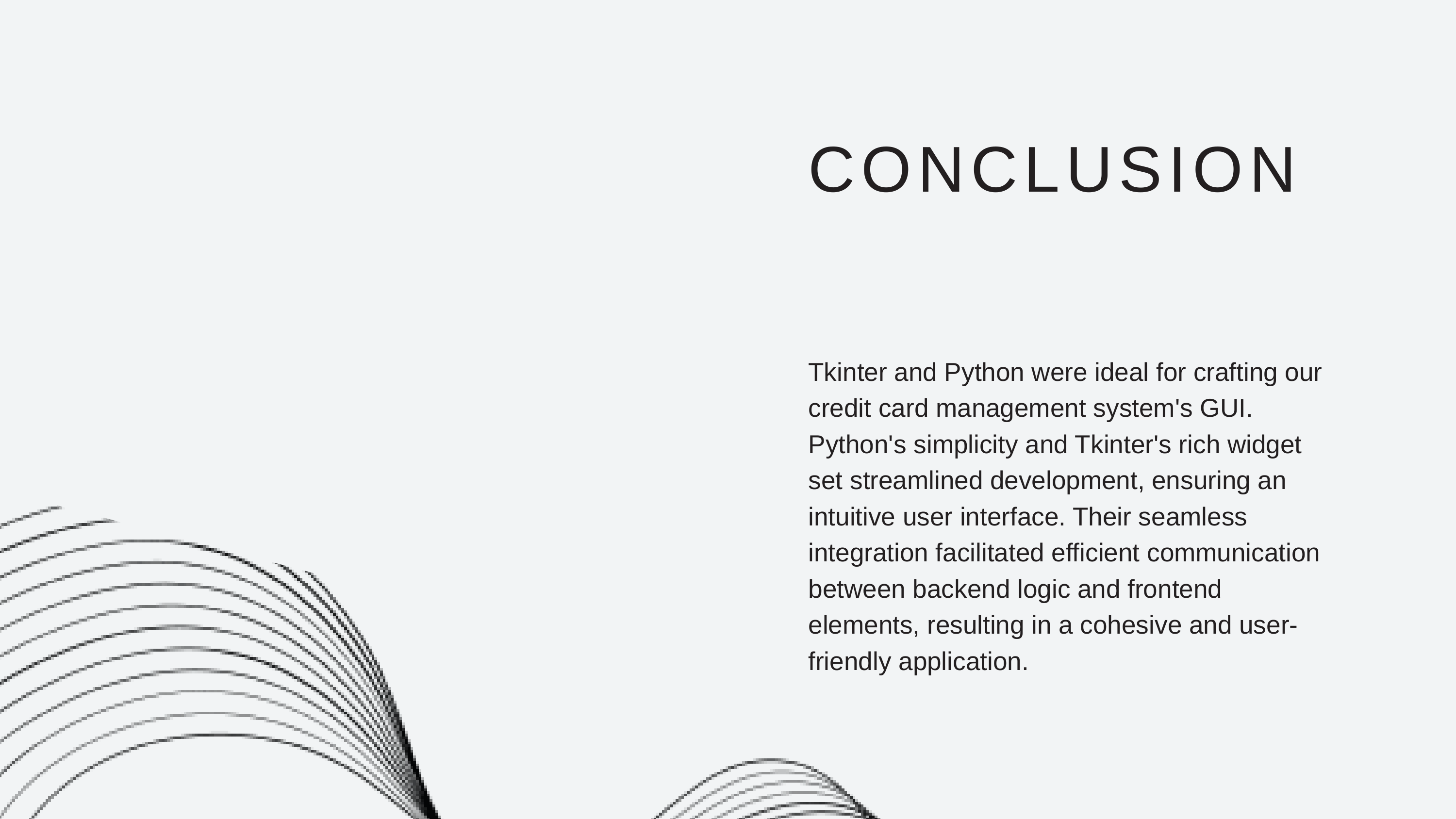

CONCLUSION
Tkinter and Python were ideal for crafting our credit card management system's GUI. Python's simplicity and Tkinter's rich widget set streamlined development, ensuring an intuitive user interface. Their seamless integration facilitated efficient communication between backend logic and frontend elements, resulting in a cohesive and user-friendly application.